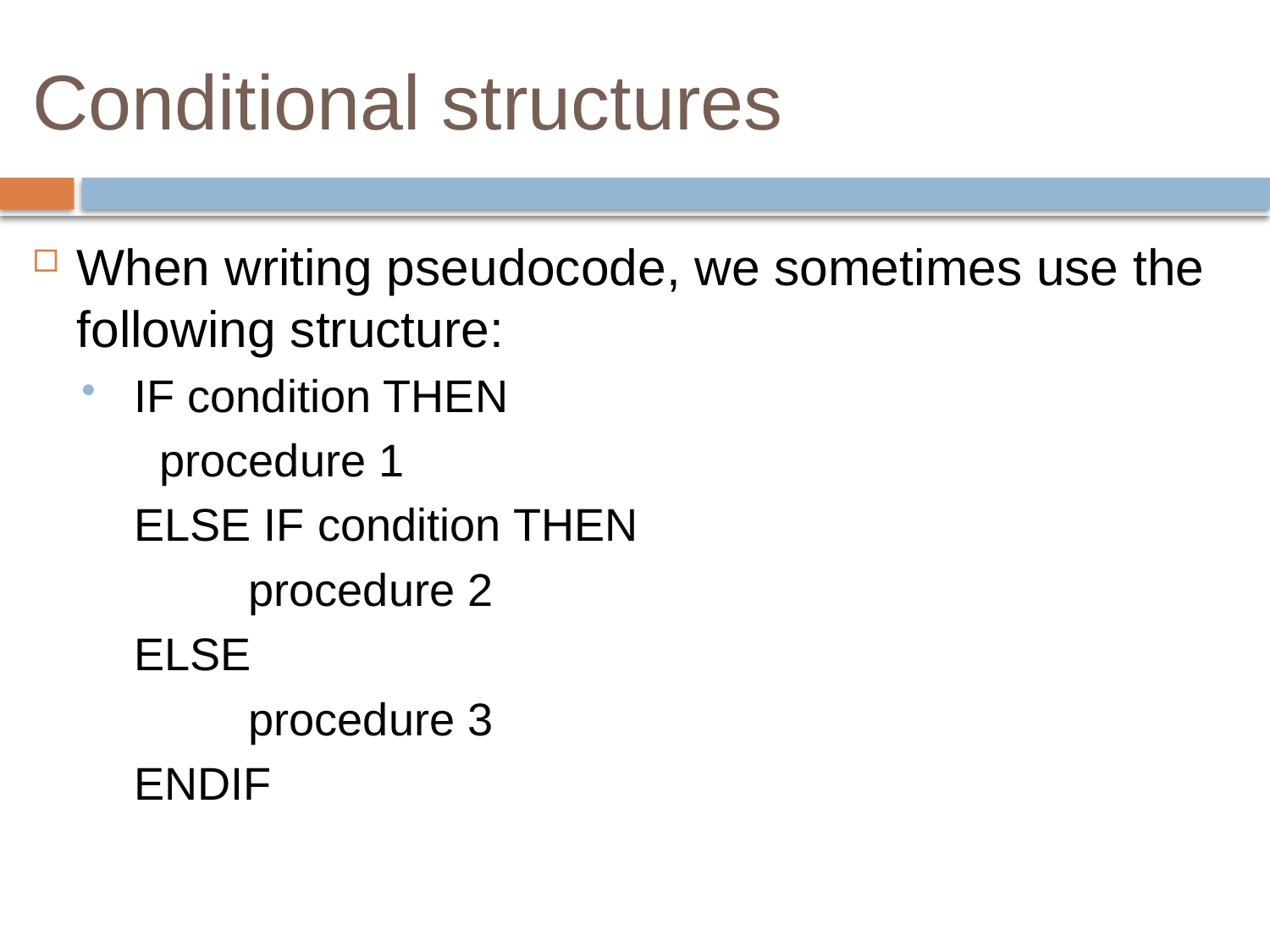

# Conditional structures
When writing pseudocode, we sometimes use the following structure:
 IF condition THEN
	procedure 1
	 ELSE IF condition THEN
		procedure 2
	 ELSE
		procedure 3
	 ENDIF